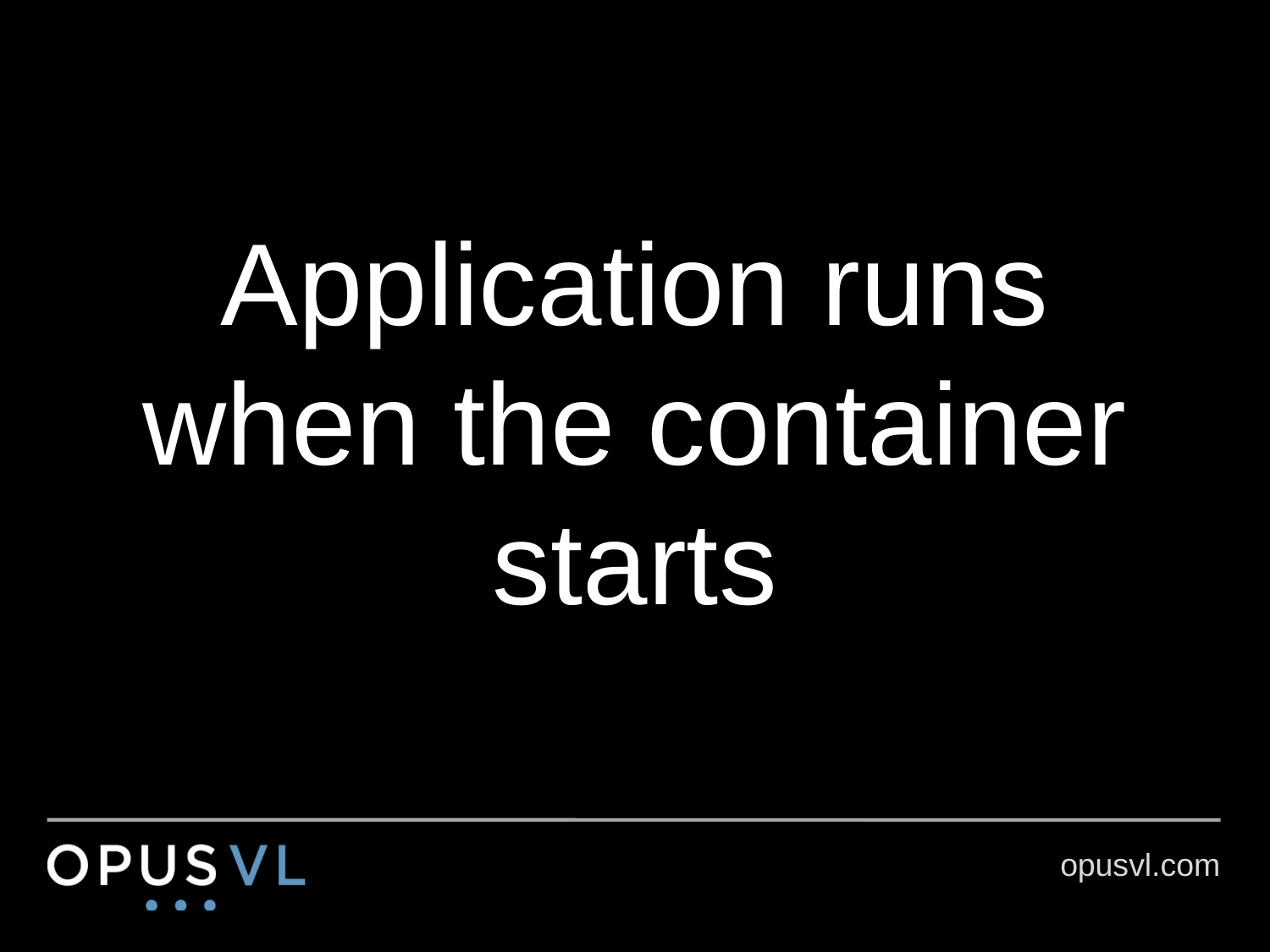

# Application runs when the container starts